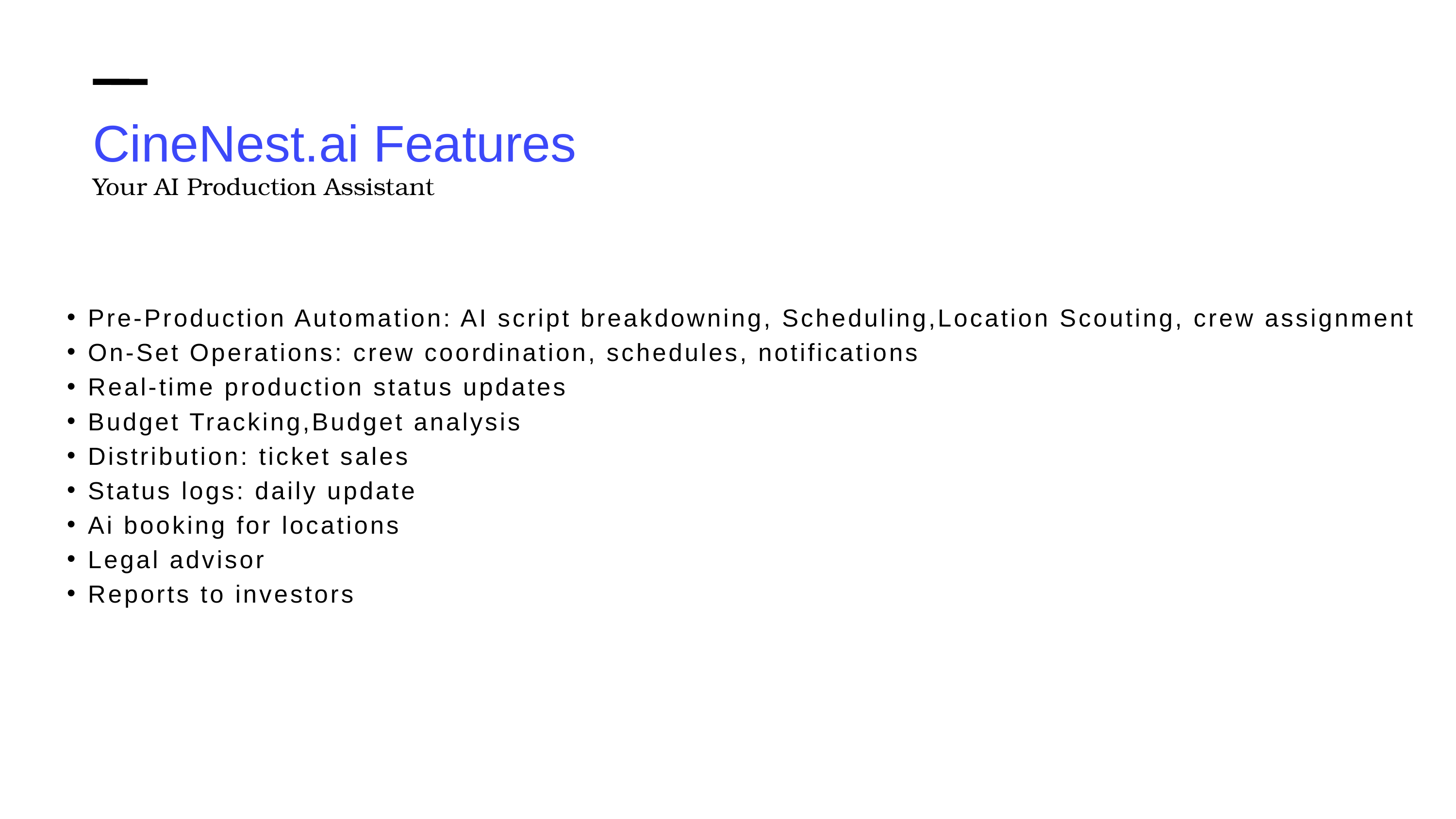

CineNest.ai Features
Your AI Production Assistant
Pre-Production Automation: AI script breakdowning, Scheduling,Location Scouting, crew assignment
On-Set Operations: crew coordination, schedules, notifications
Real-time production status updates
Budget Tracking,Budget analysis
Distribution: ticket sales
Status logs: daily update
Ai booking for locations
Legal advisor
Reports to investors